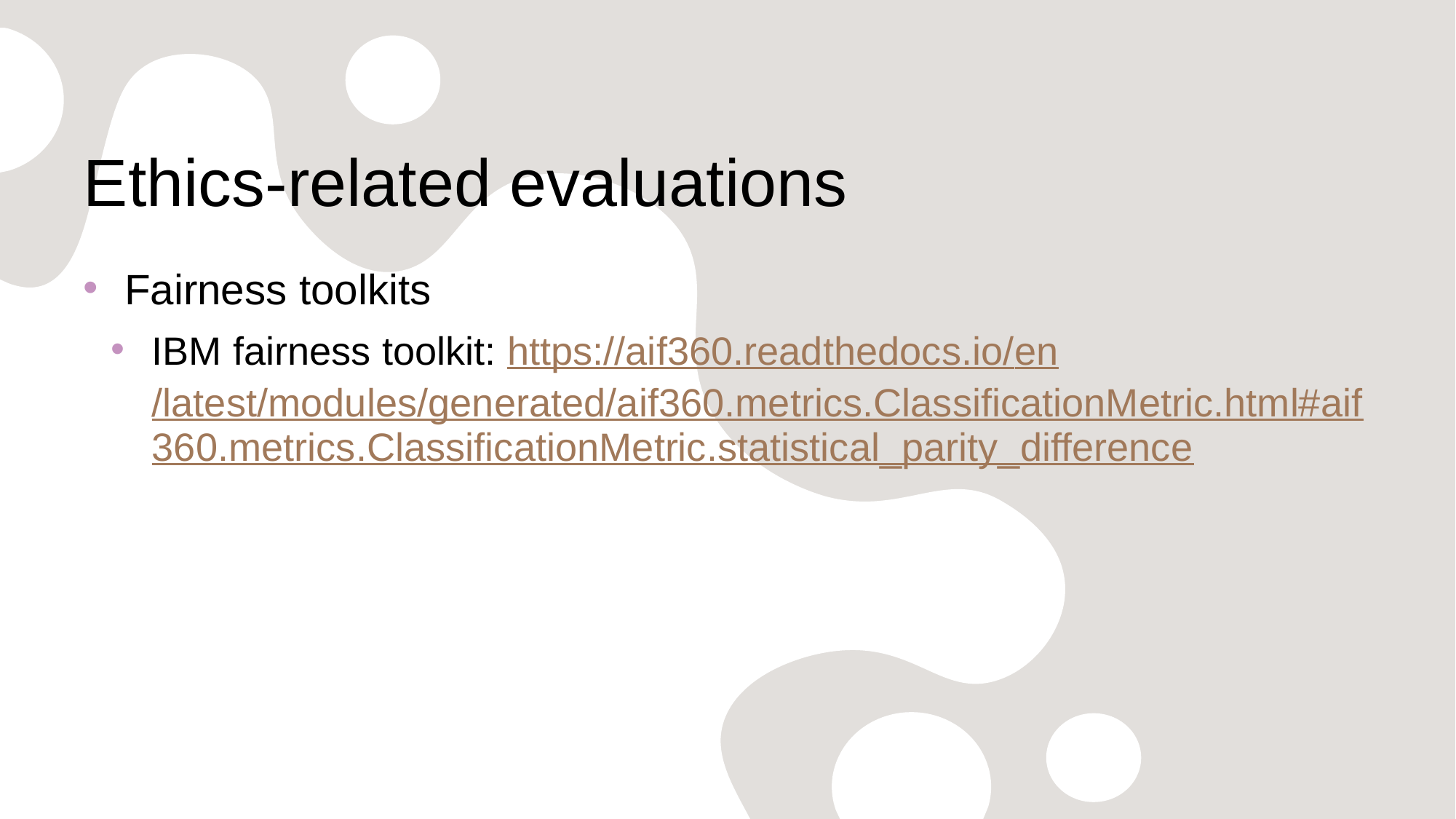

# Ethics-related evaluations
Fairness toolkits
IBM fairness toolkit: https://aif360.readthedocs.io/en/latest/modules/generated/aif360.metrics.ClassificationMetric.html#aif360.metrics.ClassificationMetric.statistical_parity_difference